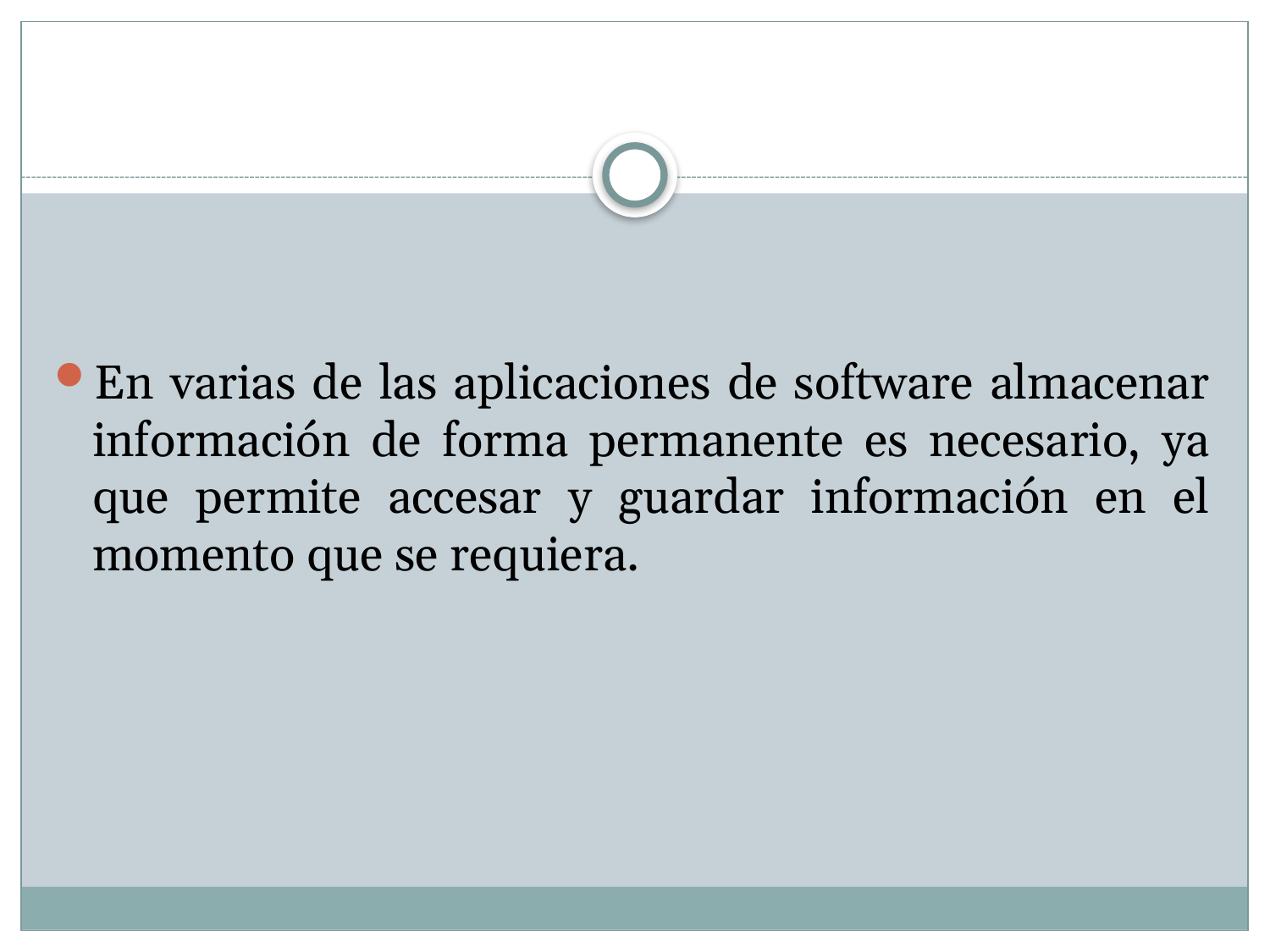

#

En varias de las aplicaciones de software almacenar información de forma permanente es necesario, ya que permite accesar y guardar información en el momento que se requiera.